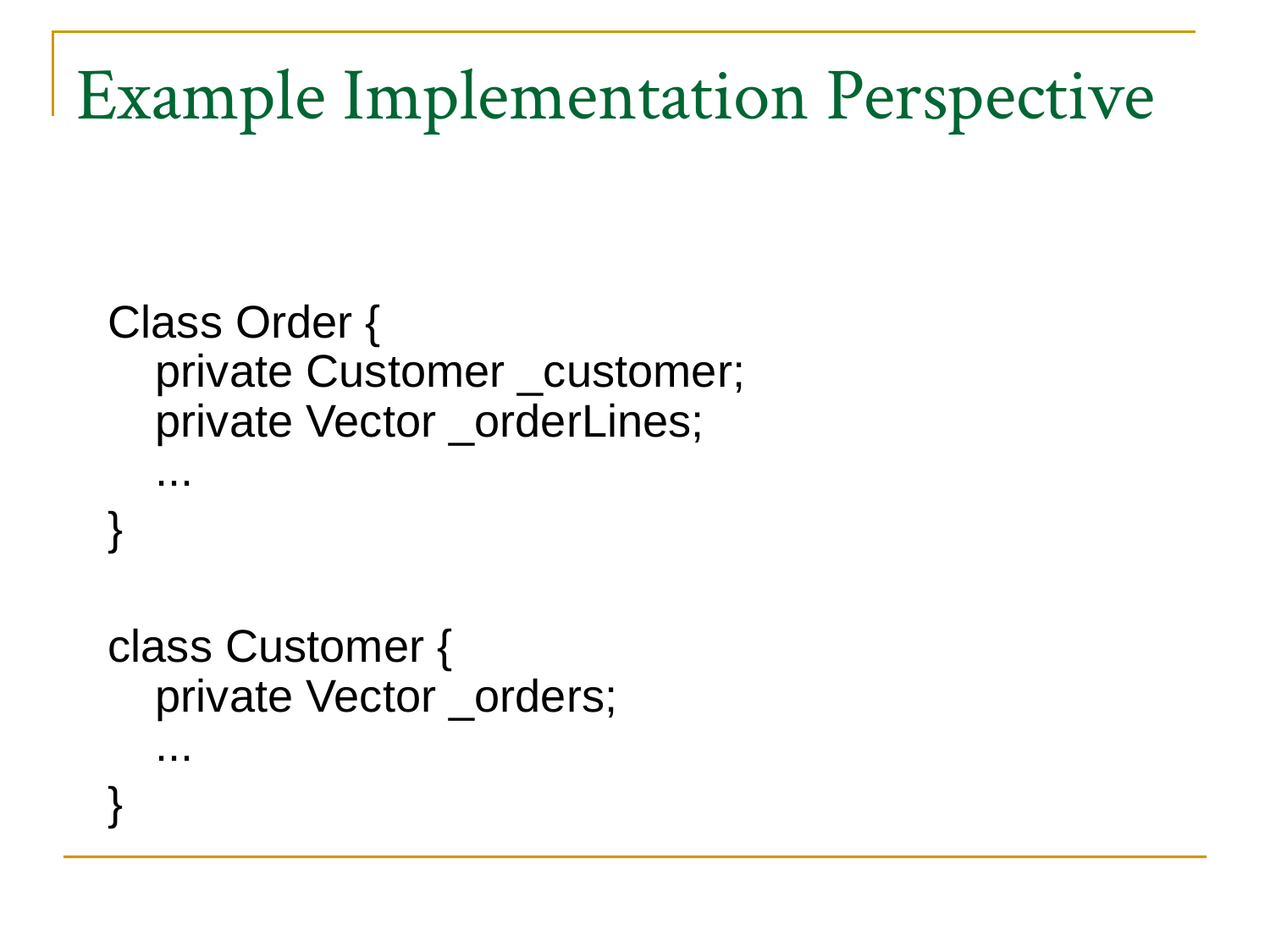

# Example Implementation Perspective

Class Order {
private Customer _customer;
private Vector _orderLines;
...
}

class Customer {
private Vector _orders;
...
}